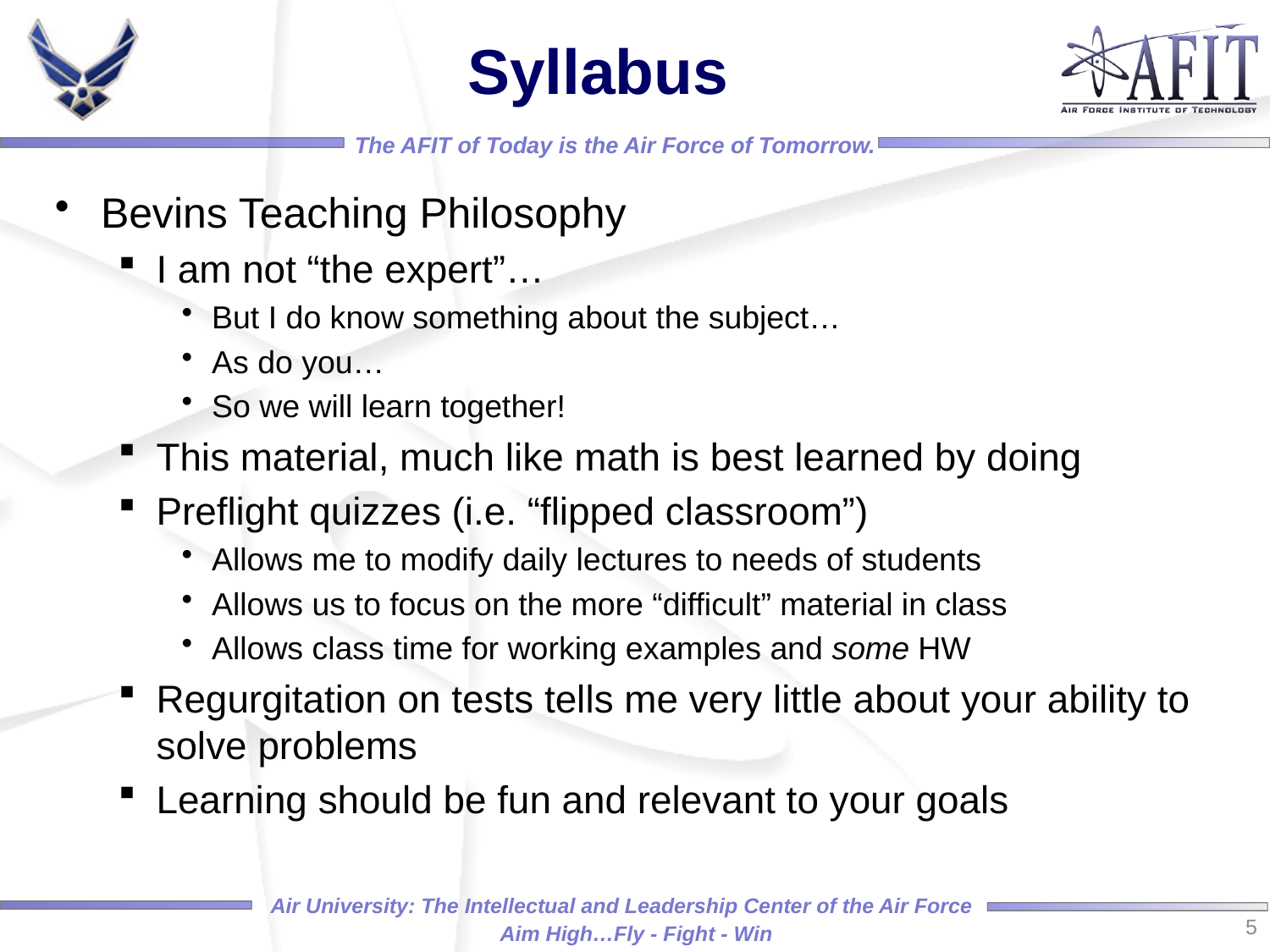

# Syllabus
Bevins Teaching Philosophy
I am not “the expert”…
But I do know something about the subject…
As do you…
So we will learn together!
This material, much like math is best learned by doing
Preflight quizzes (i.e. “flipped classroom”)
Allows me to modify daily lectures to needs of students
Allows us to focus on the more “difficult” material in class
Allows class time for working examples and some HW
Regurgitation on tests tells me very little about your ability to solve problems
Learning should be fun and relevant to your goals

5